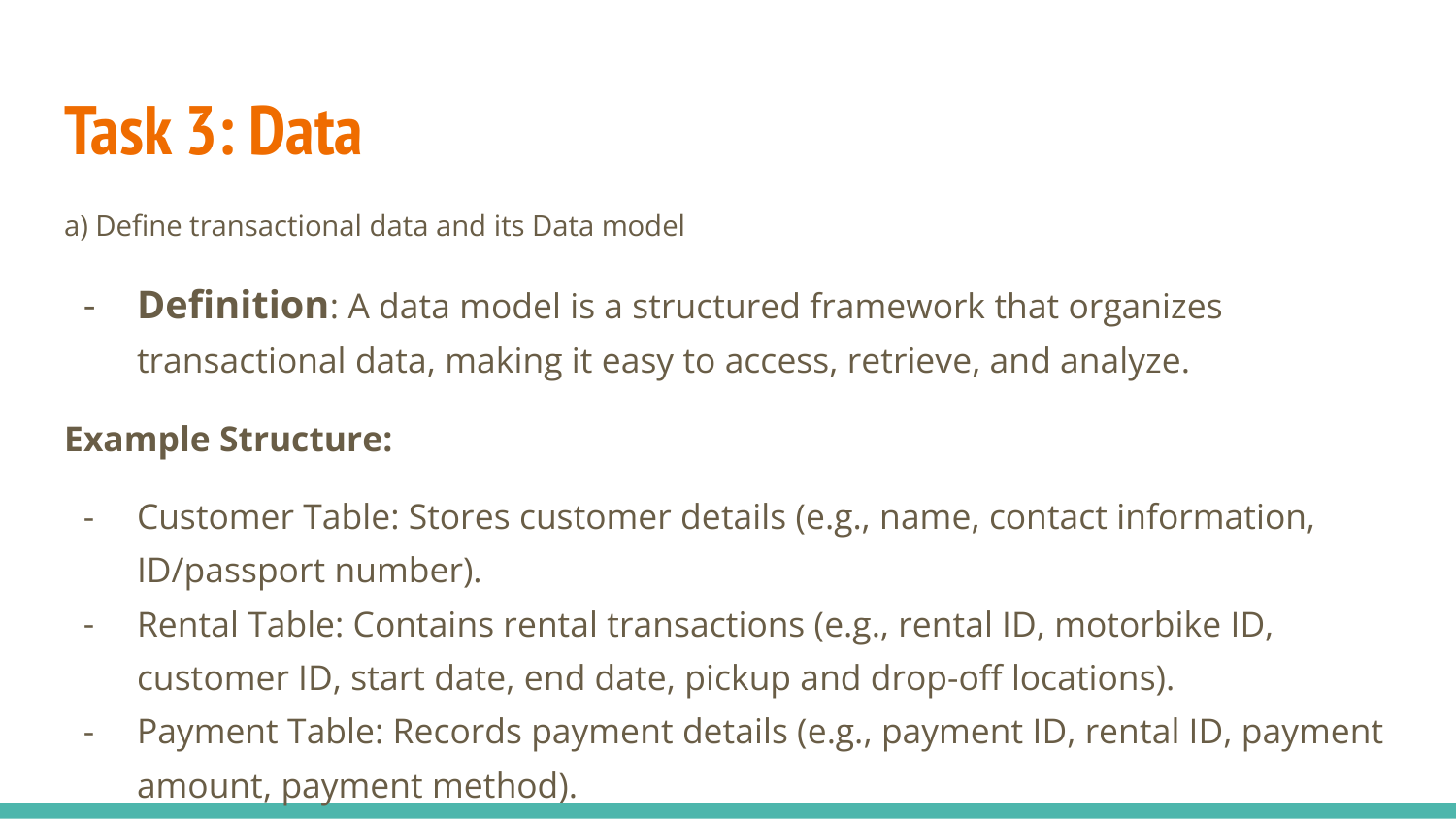

# Task 3: Data

a) Define transactional data and its Data model
Definition: A data model is a structured framework that organizes transactional data, making it easy to access, retrieve, and analyze.
Example Structure:
Customer Table: Stores customer details (e.g., name, contact information, ID/passport number).
Rental Table: Contains rental transactions (e.g., rental ID, motorbike ID, customer ID, start date, end date, pickup and drop-off locations).
Payment Table: Records payment details (e.g., payment ID, rental ID, payment amount, payment method).